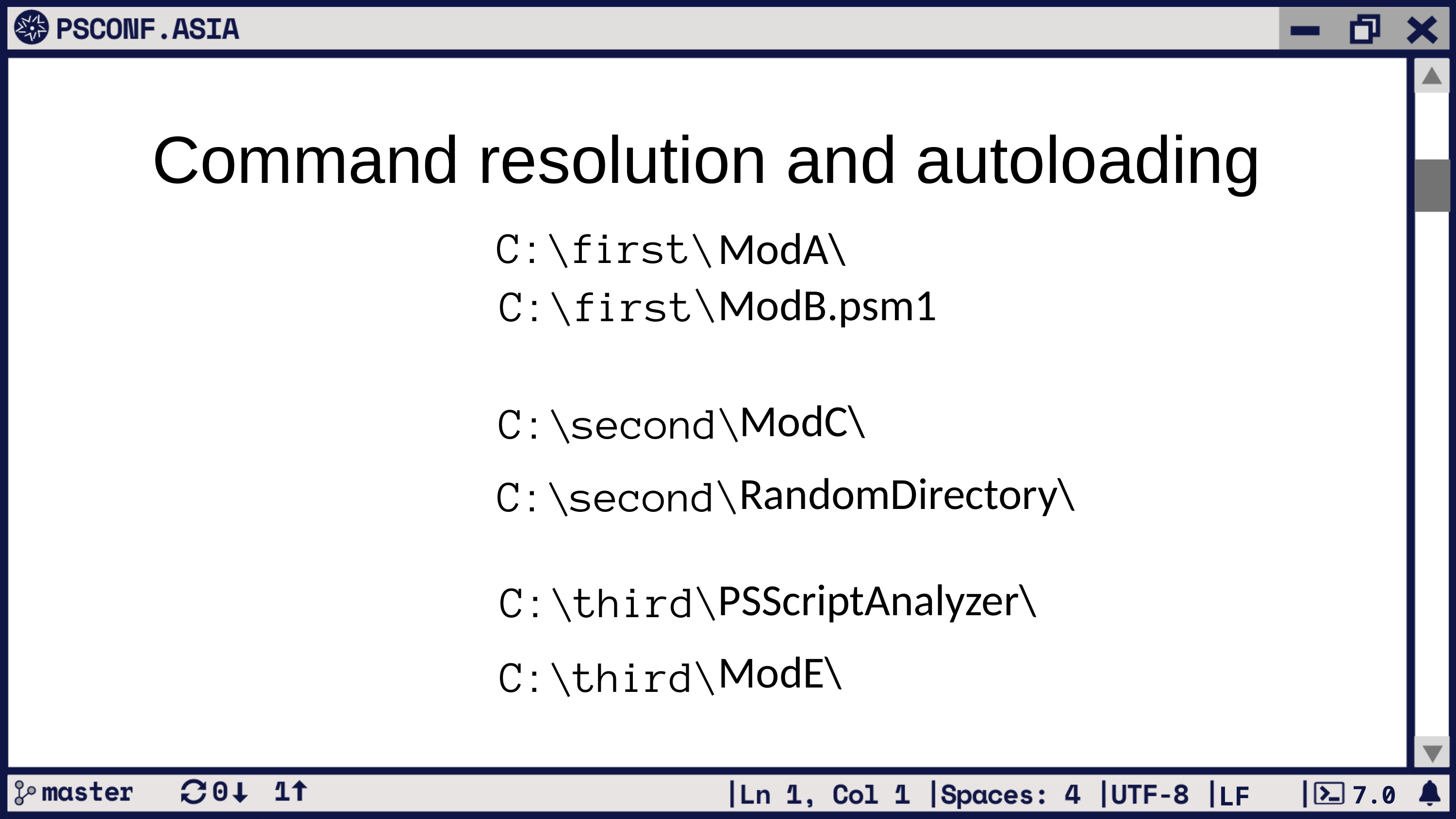

# Command resolution and autoloading
C:\first
\
ModA\
\
ModB.psm1
C:\first
ModC\
\
C:\second
RandomDirectory\
\
C:\second
PSScriptAnalyzer\
\
C:\third
ModE\
\
C:\third
7.0
LF